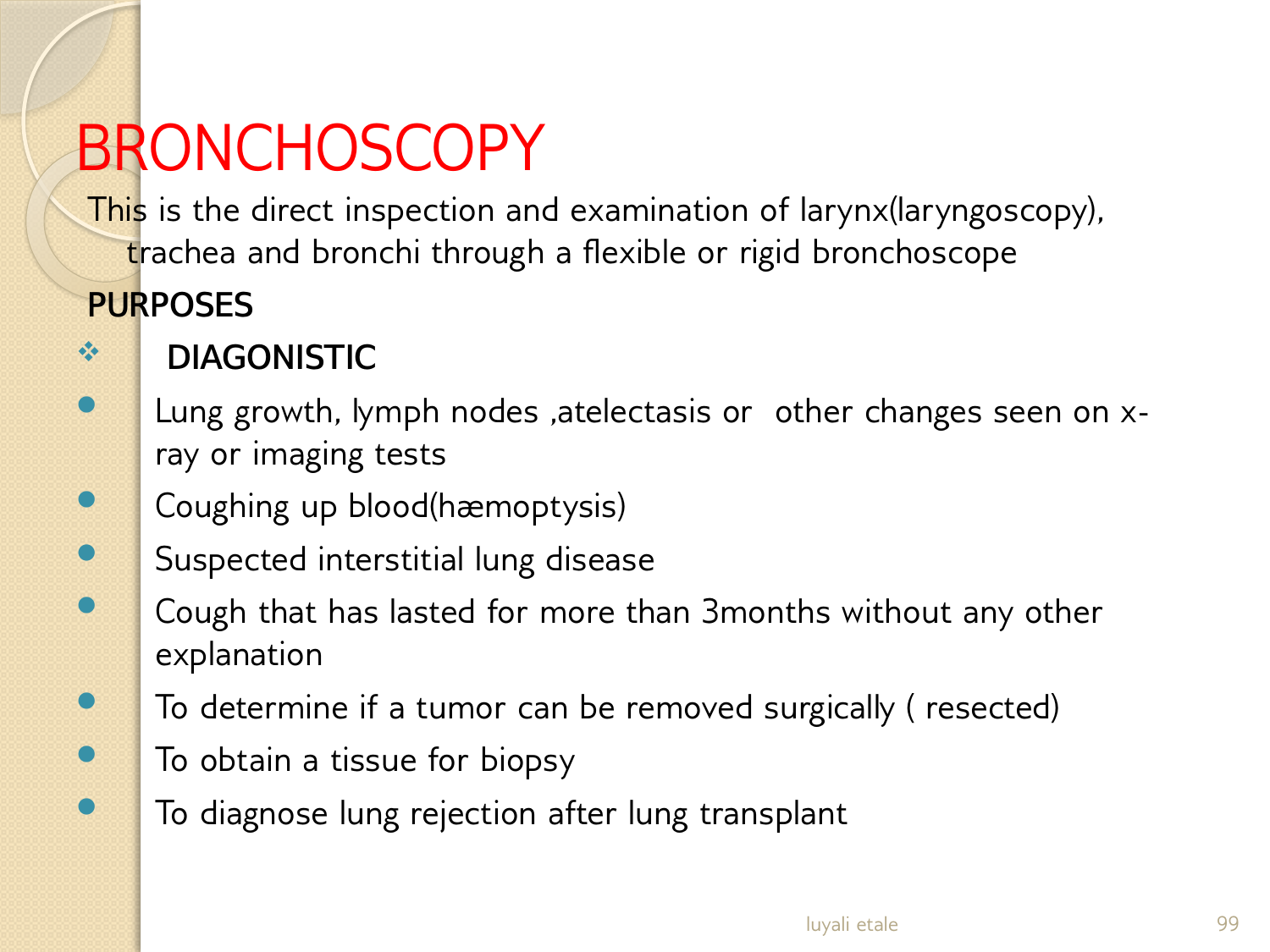

# BRONCHOSCOPY
This is the direct inspection and examination of larynx(laryngoscopy), trachea and bronchi through a flexible or rigid bronchoscope
PURPOSES
 DIAGONISTIC
Lung growth, lymph nodes ,atelectasis or  other changes seen on x-ray or imaging tests
Coughing up blood(haemoptysis)
Suspected interstitial lung disease
Cough that has lasted for more than 3months without any other explanation
To determine if a tumor can be removed surgically ( resected)
To obtain a tissue for biopsy
To diagnose lung rejection after lung transplant

luyali etale
99